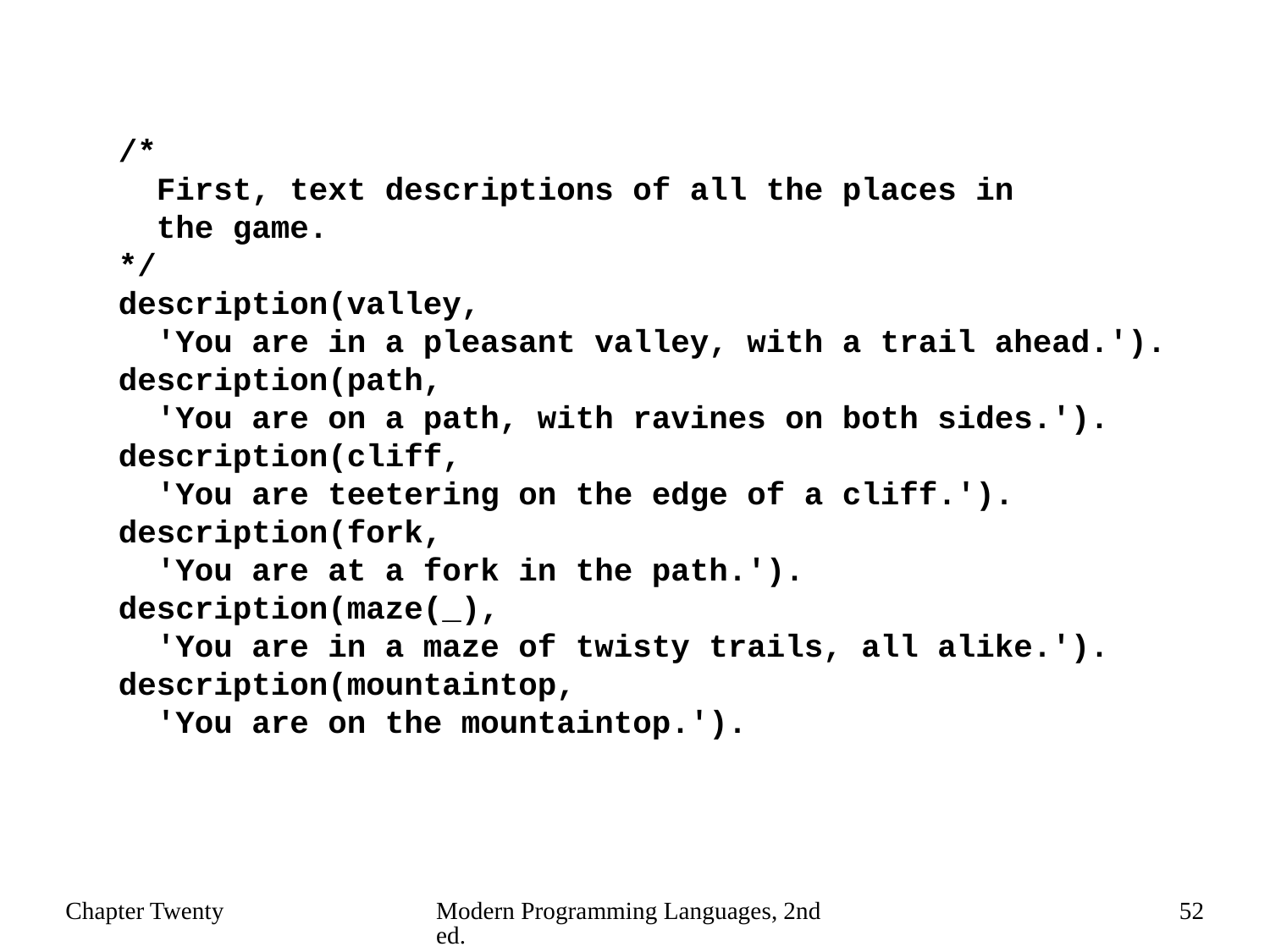

/*
  First, text descriptions of all the places in
  the game.
*/
description(valley,
  'You are in a pleasant valley, with a trail ahead.').
description(path,
  'You are on a path, with ravines on both sides.').
description(cliff,
  'You are teetering on the edge of a cliff.').
description(fork,
  'You are at a fork in the path.').
description(maze(_),
  'You are in a maze of twisty trails, all alike.').
description(mountaintop,
  'You are on the mountaintop.').

Chapter Twenty
Modern Programming Languages, 2nd ed.
52